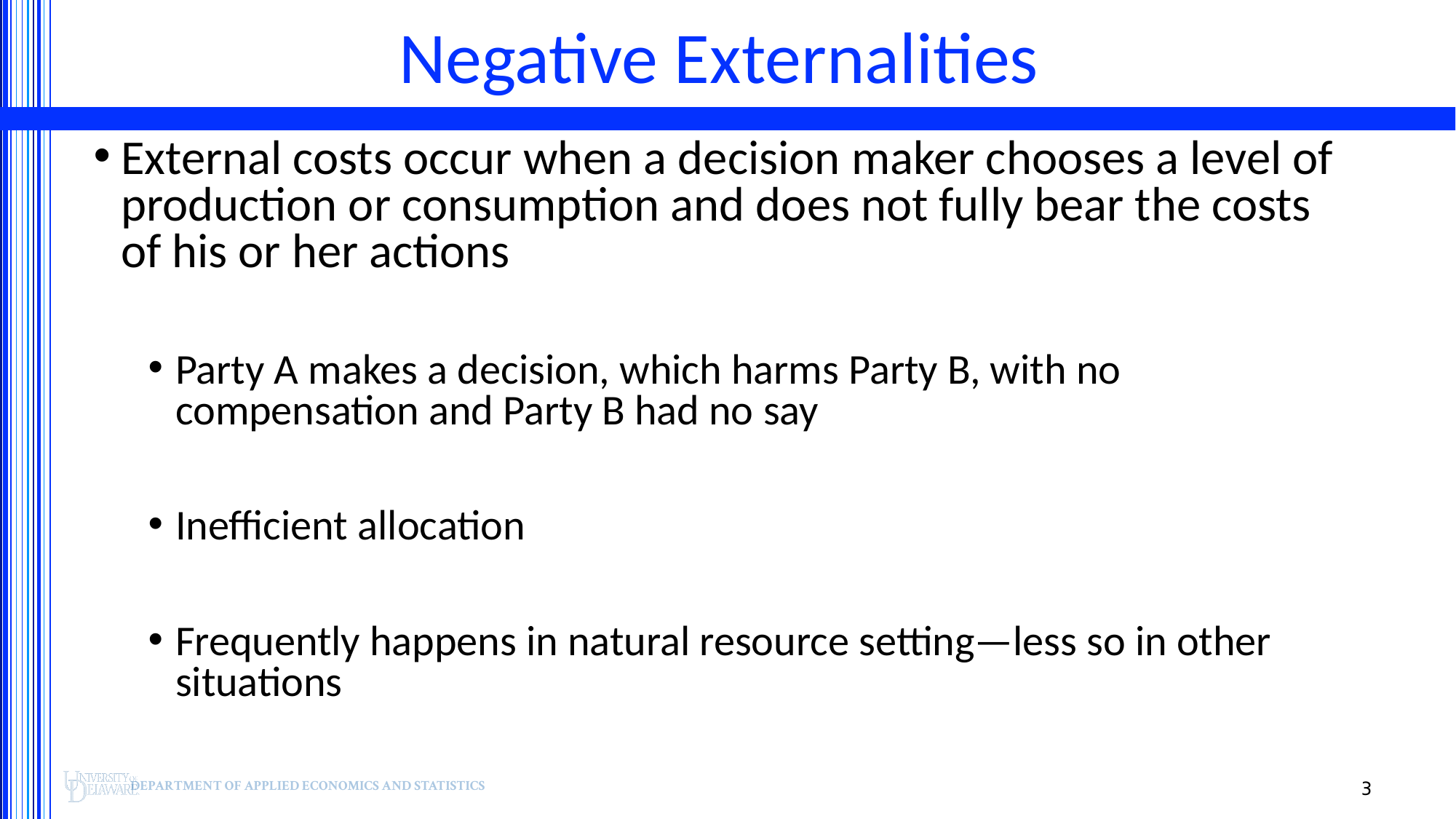

# Negative Externalities
External costs occur when a decision maker chooses a level of production or consumption and does not fully bear the costs of his or her actions

Party A makes a decision, which harms Party B, with no compensation and Party B had no say

Inefficient allocation

Frequently happens in natural resource setting—less so in other situations

3